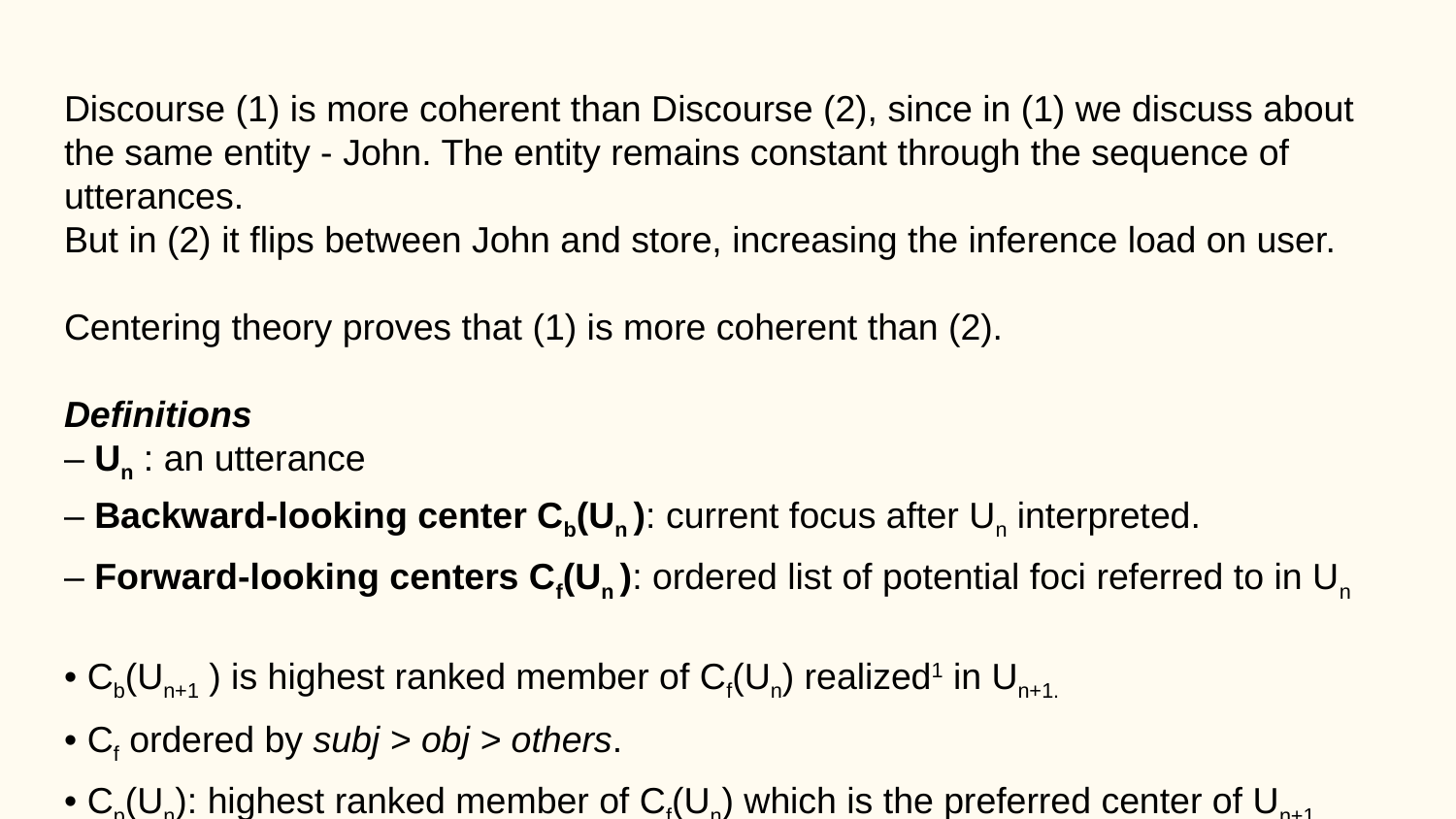

# Discourse (1) is more coherent than Discourse (2), since in (1) we discuss about the same entity - John. The entity remains constant through the sequence of utterances.
But in (2) it flips between John and store, increasing the inference load on user.
Centering theory proves that (1) is more coherent than (2).
Definitions
– Un : an utterance
– Backward-looking center Cb(Un ): current focus after Un interpreted.
– Forward-looking centers Cf(Un ): ordered list of potential foci referred to in Un
• Cb(Un+1 ) is highest ranked member of Cf(Un) realized1 in Un+1.
• Cf ordered by subj > obj > others.
• Cp(Un): highest ranked member of Cf(Un) which is the preferred center of Un+1